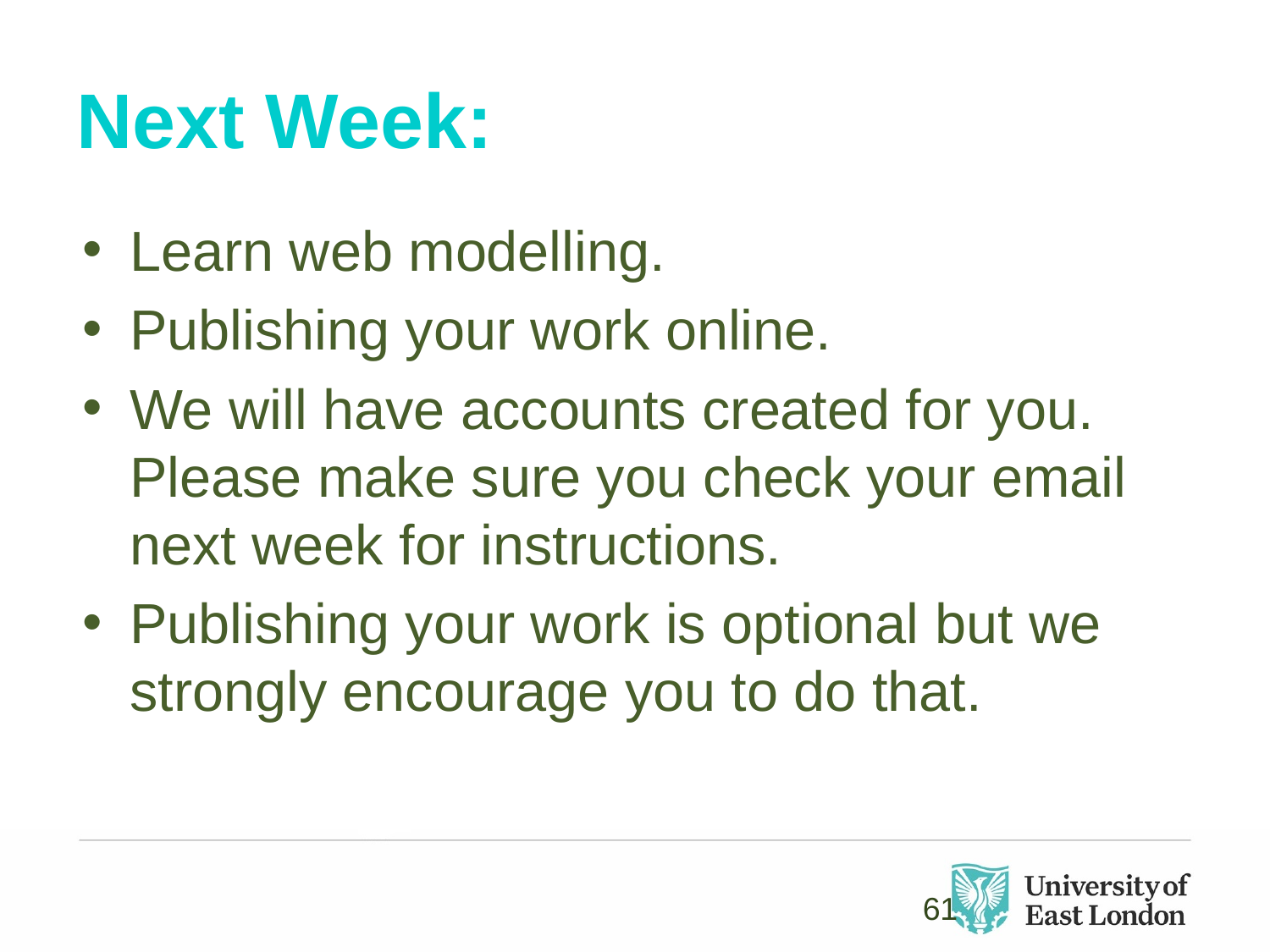

# Next Week:
Learn web modelling.
Publishing your work online.
We will have accounts created for you. Please make sure you check your email next week for instructions.
Publishing your work is optional but we strongly encourage you to do that.

61